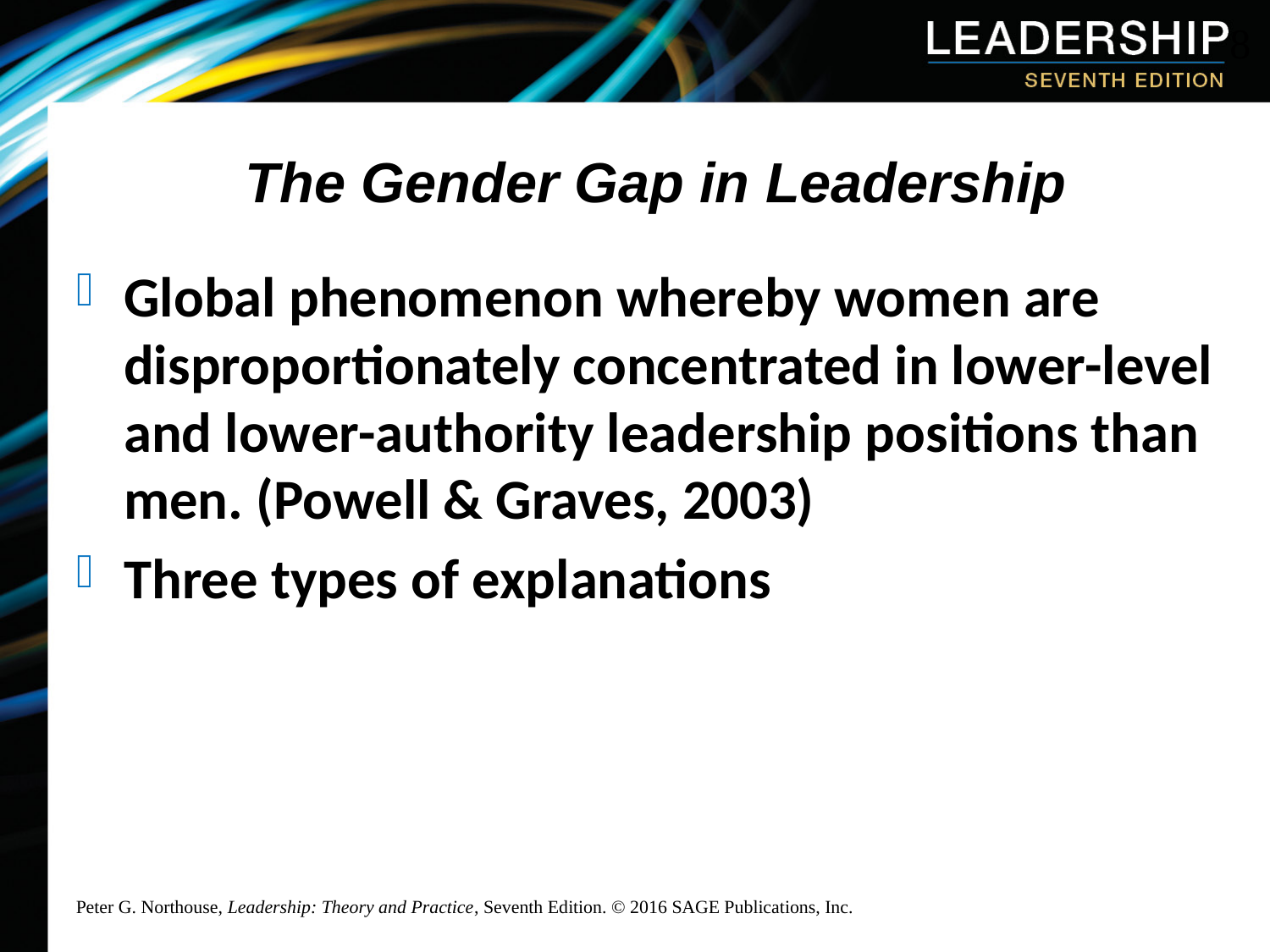

8
# The Gender Gap in Leadership
Global phenomenon whereby women are disproportionately concentrated in lower-level and lower-authority leadership positions than men. (Powell & Graves, 2003)
Three types of explanations
Peter G. Northouse, Leadership: Theory and Practice, Seventh Edition. © 2016 SAGE Publications, Inc.